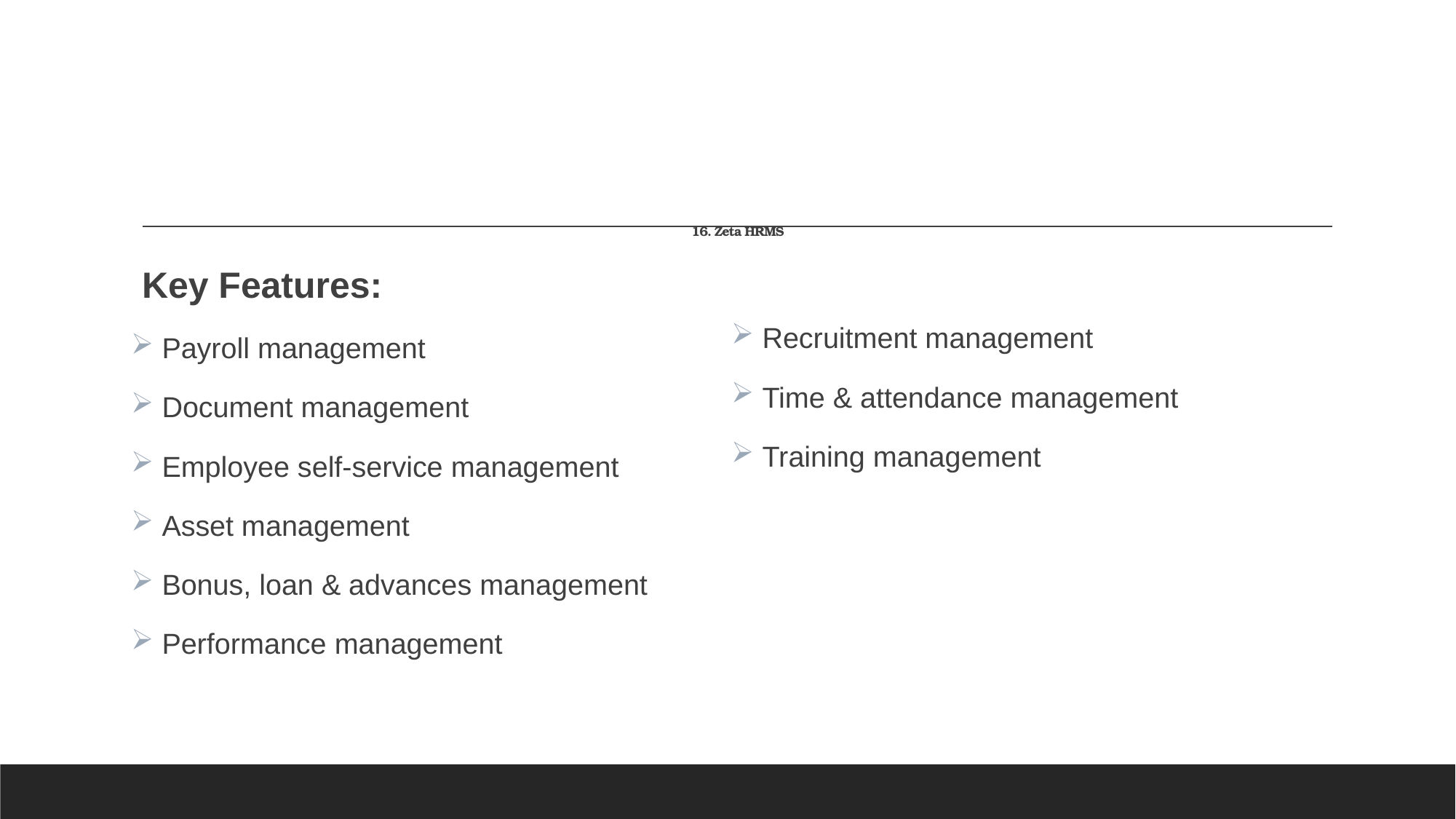

# 16. Zeta HRMS
Key Features:
 Payroll management
 Document management
 Employee self-service management
 Asset management
 Bonus, loan & advances management
 Performance management

 Recruitment management
 Time & attendance management
 Training management